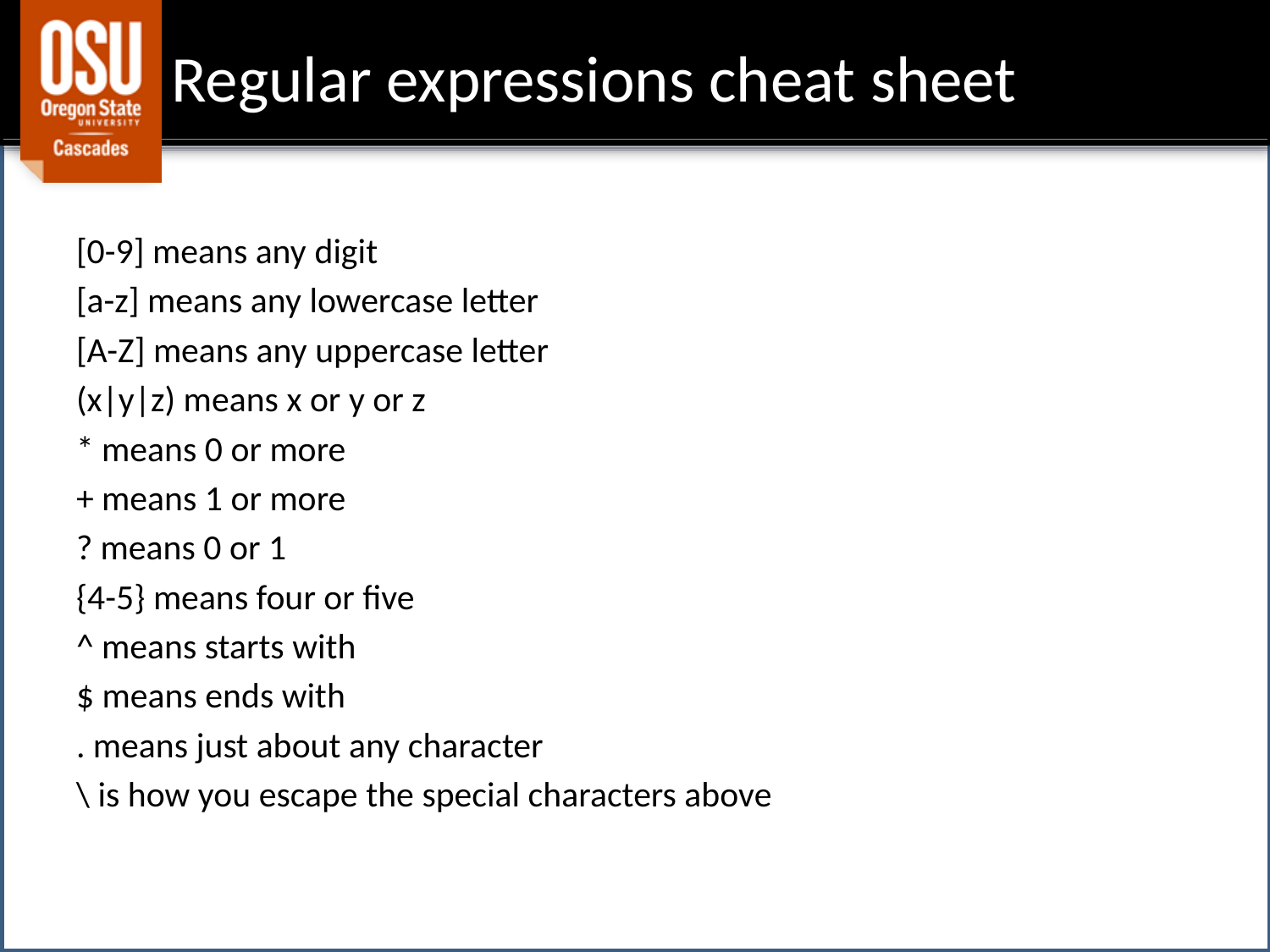

# Regular expressions cheat sheet
[0-9] means any digit
[a-z] means any lowercase letter
[A-Z] means any uppercase letter
(x|y|z) means x or y or z
* means 0 or more
+ means 1 or more
? means 0 or 1
{4-5} means four or five
^ means starts with
$ means ends with
. means just about any character
\ is how you escape the special characters above